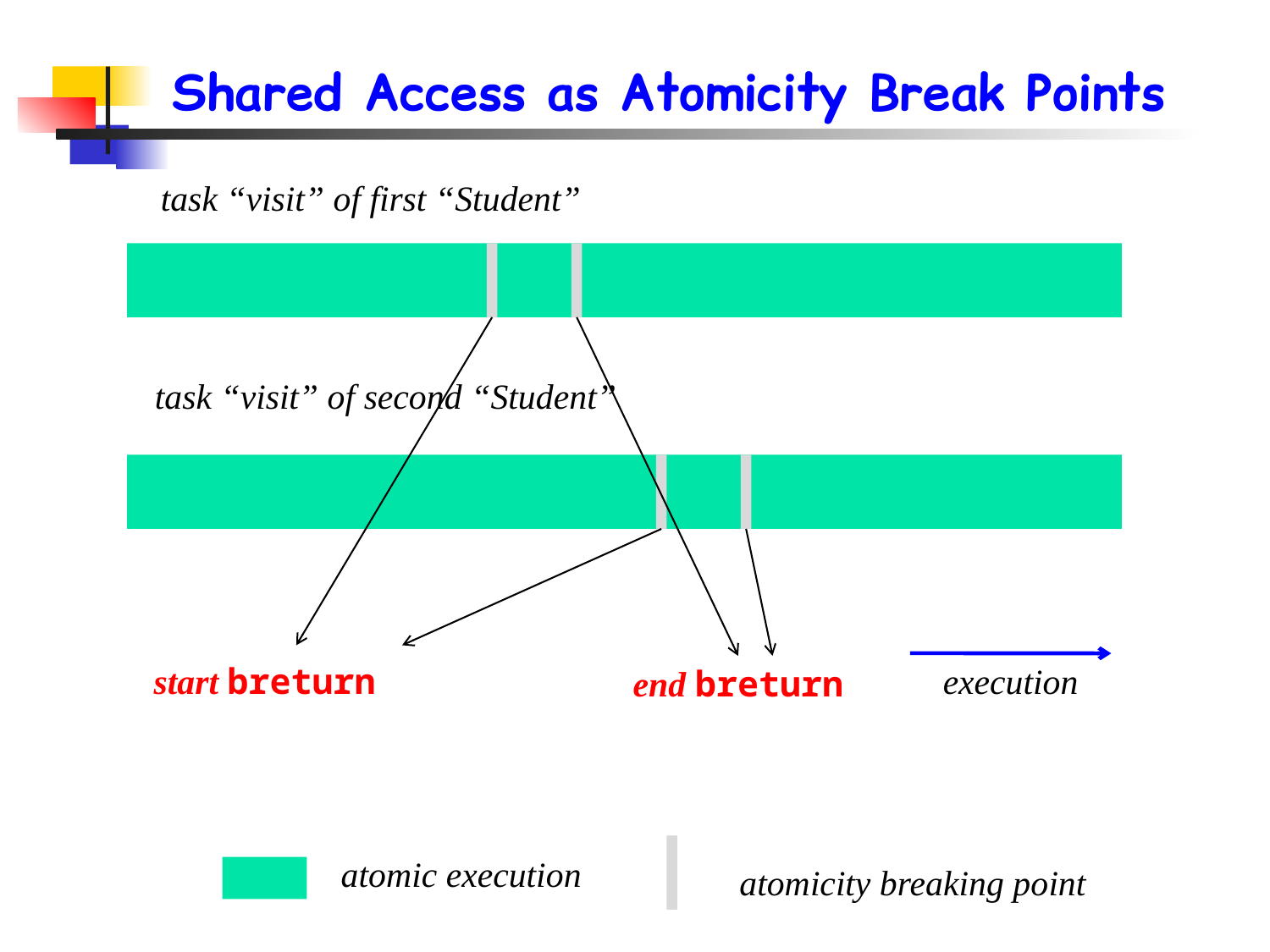

# Shared Access as Atomicity Break Points

task “visit” of first “Student”

task “visit” of second “Student”

start breturn
end breturn
execution

atomic execution
atomicity breaking point